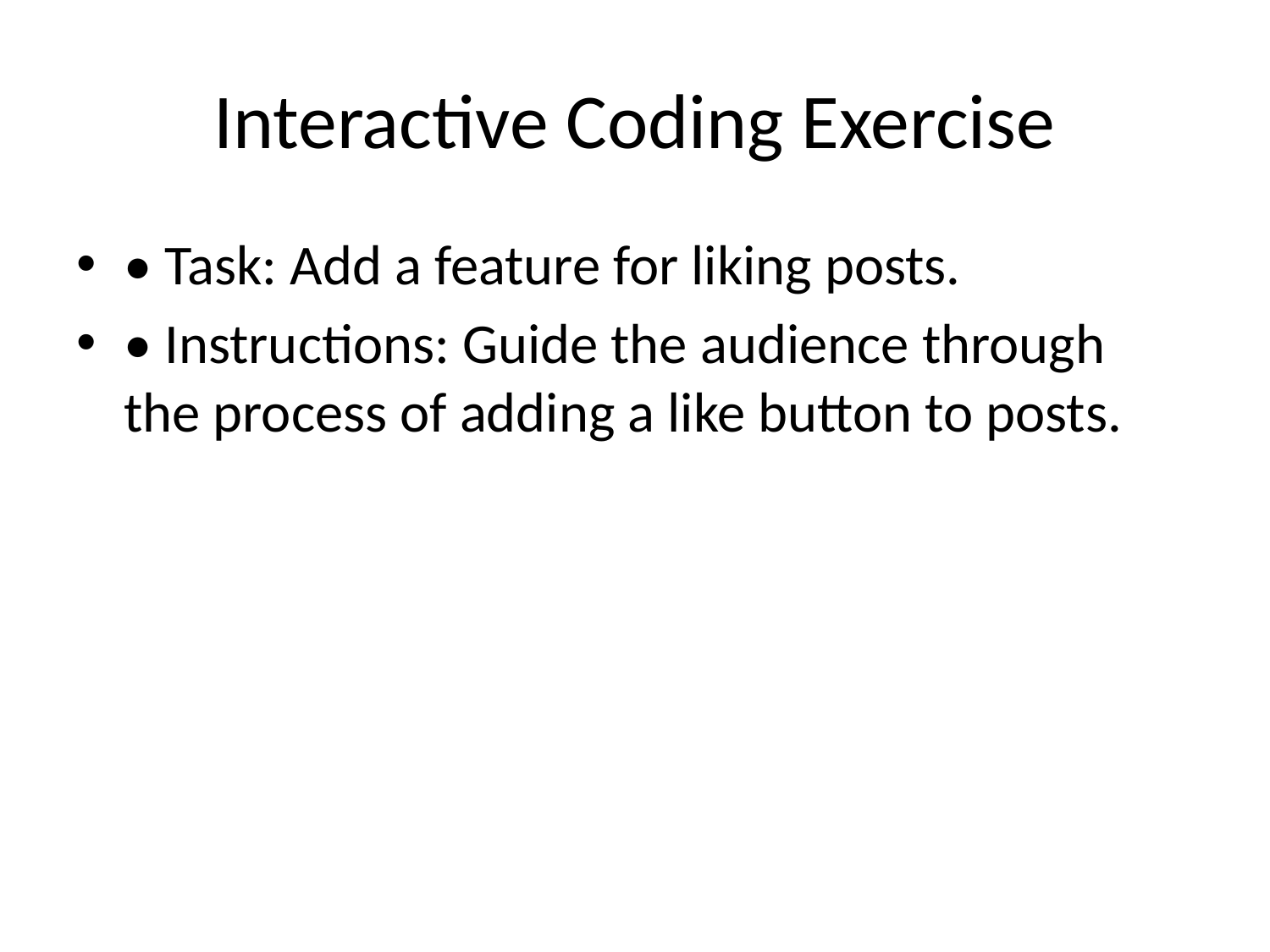

# Interactive Coding Exercise
• Task: Add a feature for liking posts.
• Instructions: Guide the audience through the process of adding a like button to posts.